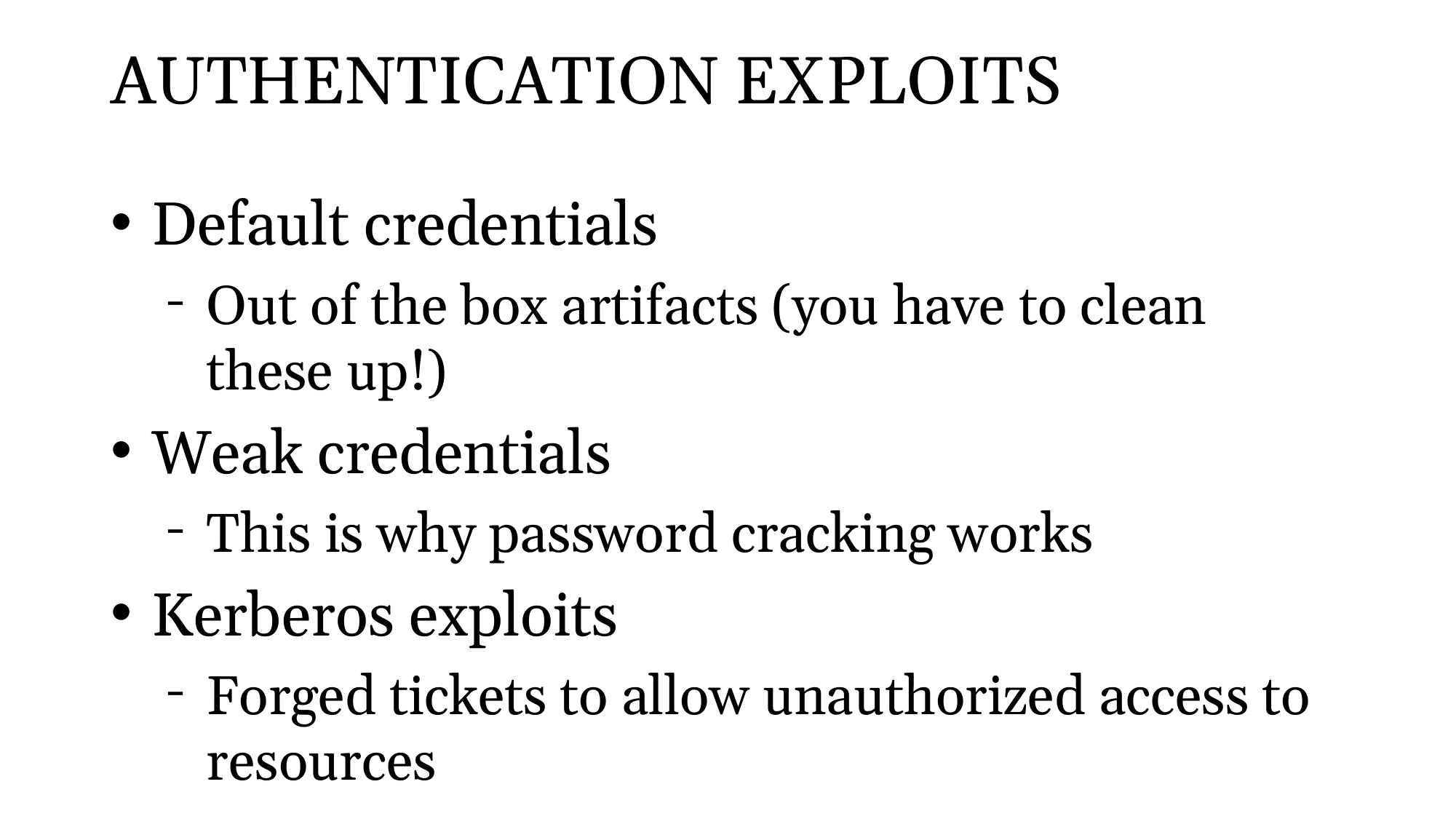

# AUTHENTICATION EXPLOITS
Default credentials
Out of the box artifacts (you have to clean these up!)
Weak credentials
This is why password cracking works
Kerberos exploits
Forged tickets to allow unauthorized access to resources